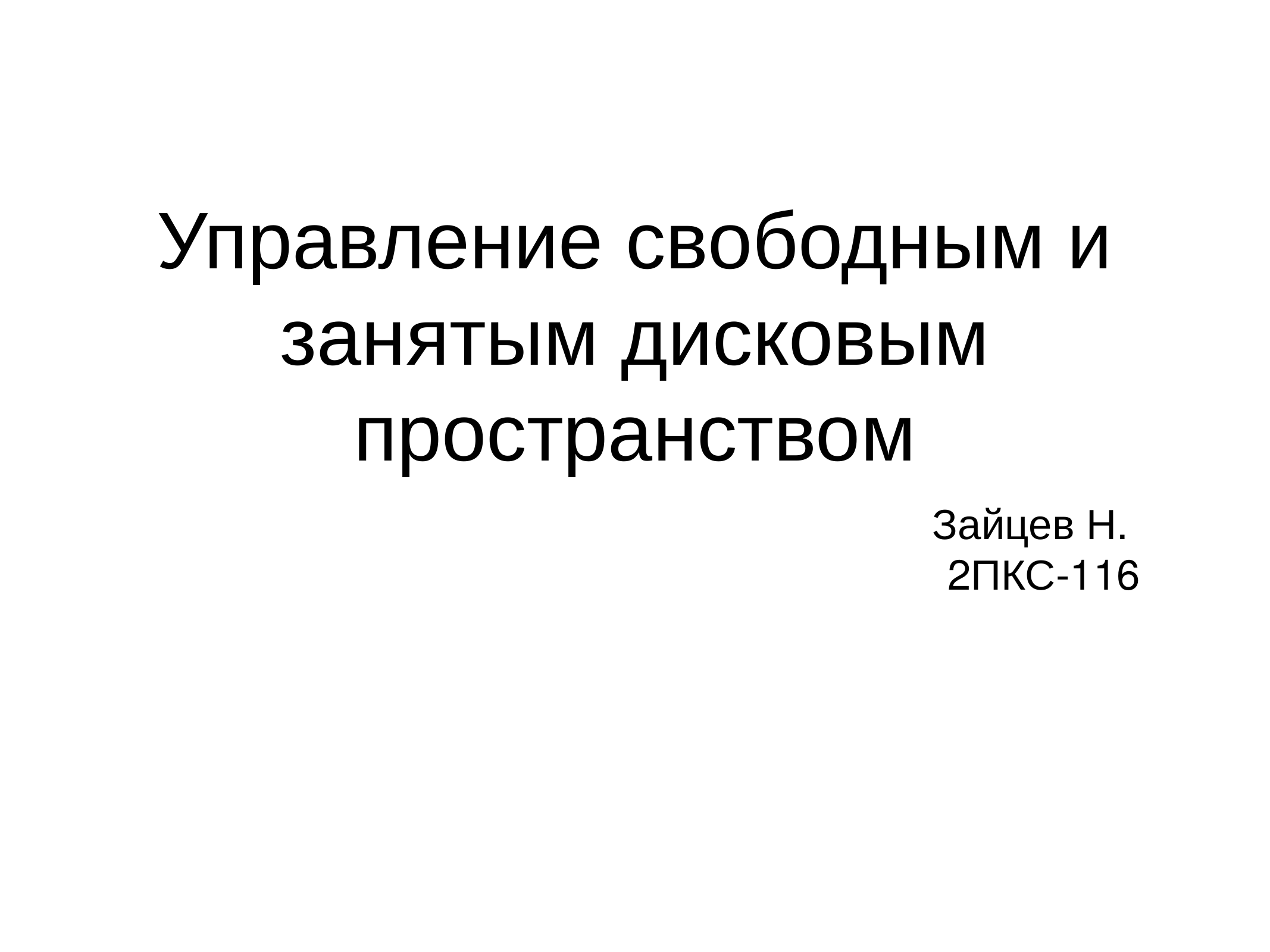

# Управление свободным и занятым дисковым пространством
Зайцев Н.
2ПКС-116